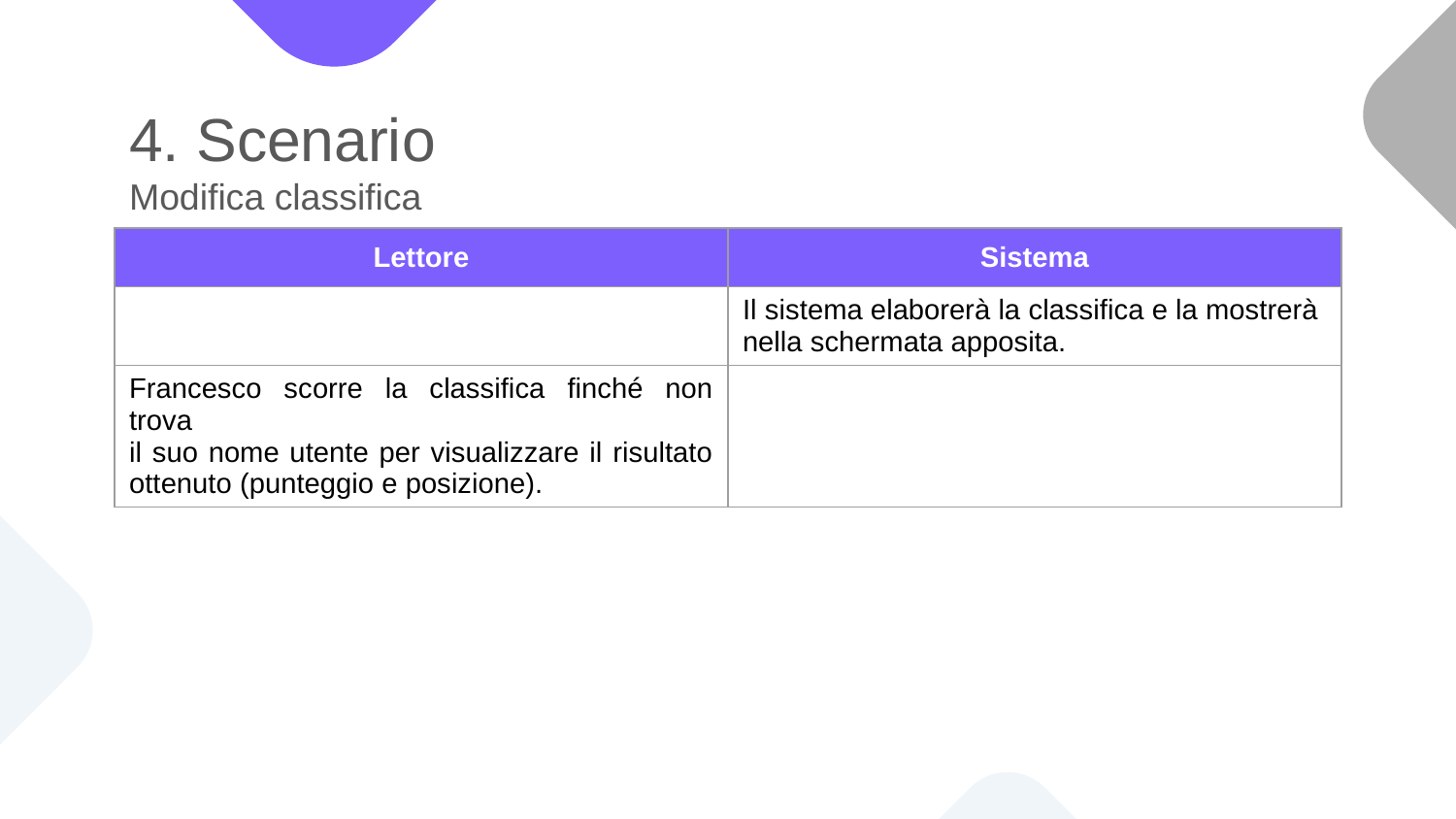

# 4. Scenario Modifica classifica
| Lettore | Sistema |
| --- | --- |
|  | Il sistema elaborerà la classifica e la mostrerà nella schermata apposita. |
| Francesco scorre la classifica finché non trova il suo nome utente per visualizzare il risultato ottenuto (punteggio e posizione). |  |